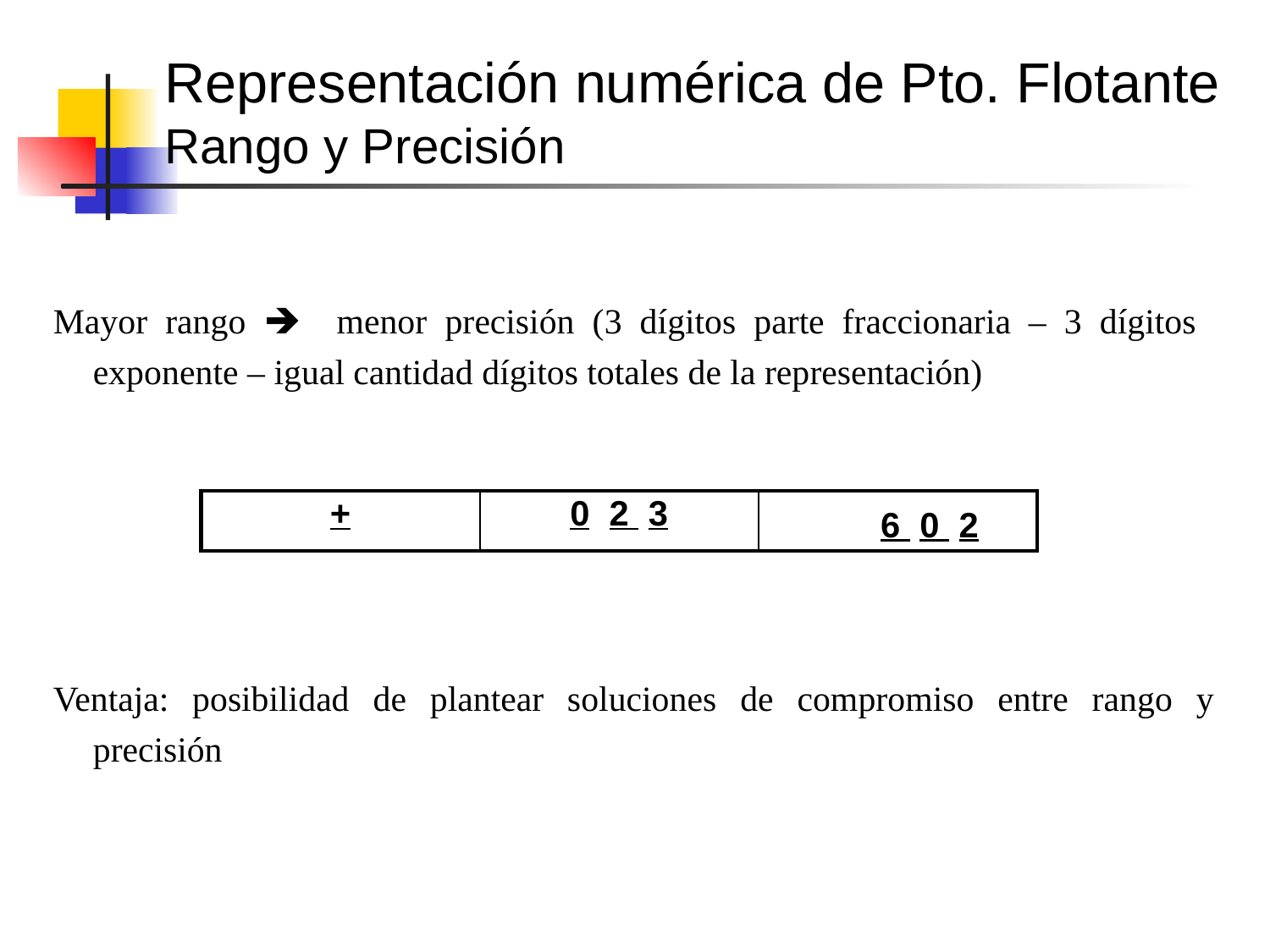

# Representación numérica de Pto. Flotante Rango y Precisión

Mayor rango 🡺  menor precisión (3 dígitos parte fraccionaria – 3 dígitos  exponente – igual cantidad dígitos totales de la representación)

Ventaja: posibilidad de plantear soluciones de compromiso entre rango y precisión
| + | 0 2 3 | 6 0 2 |
| --- | --- | --- |